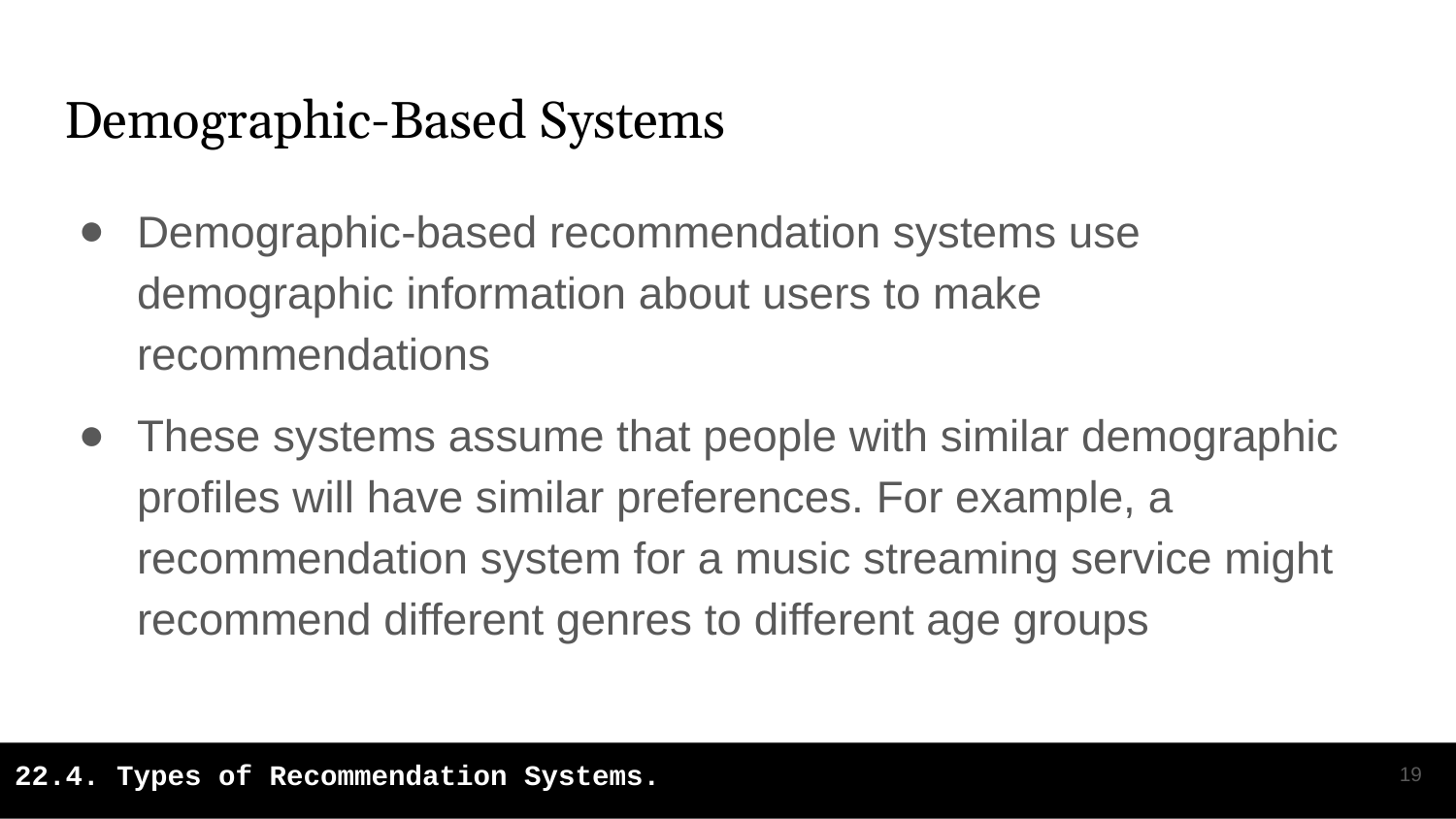

# Demographic-Based Systems
Demographic-based recommendation systems use demographic information about users to make recommendations
These systems assume that people with similar demographic profiles will have similar preferences. For example, a recommendation system for a music streaming service might recommend different genres to different age groups
19
22.4. Types of Recommendation Systems.